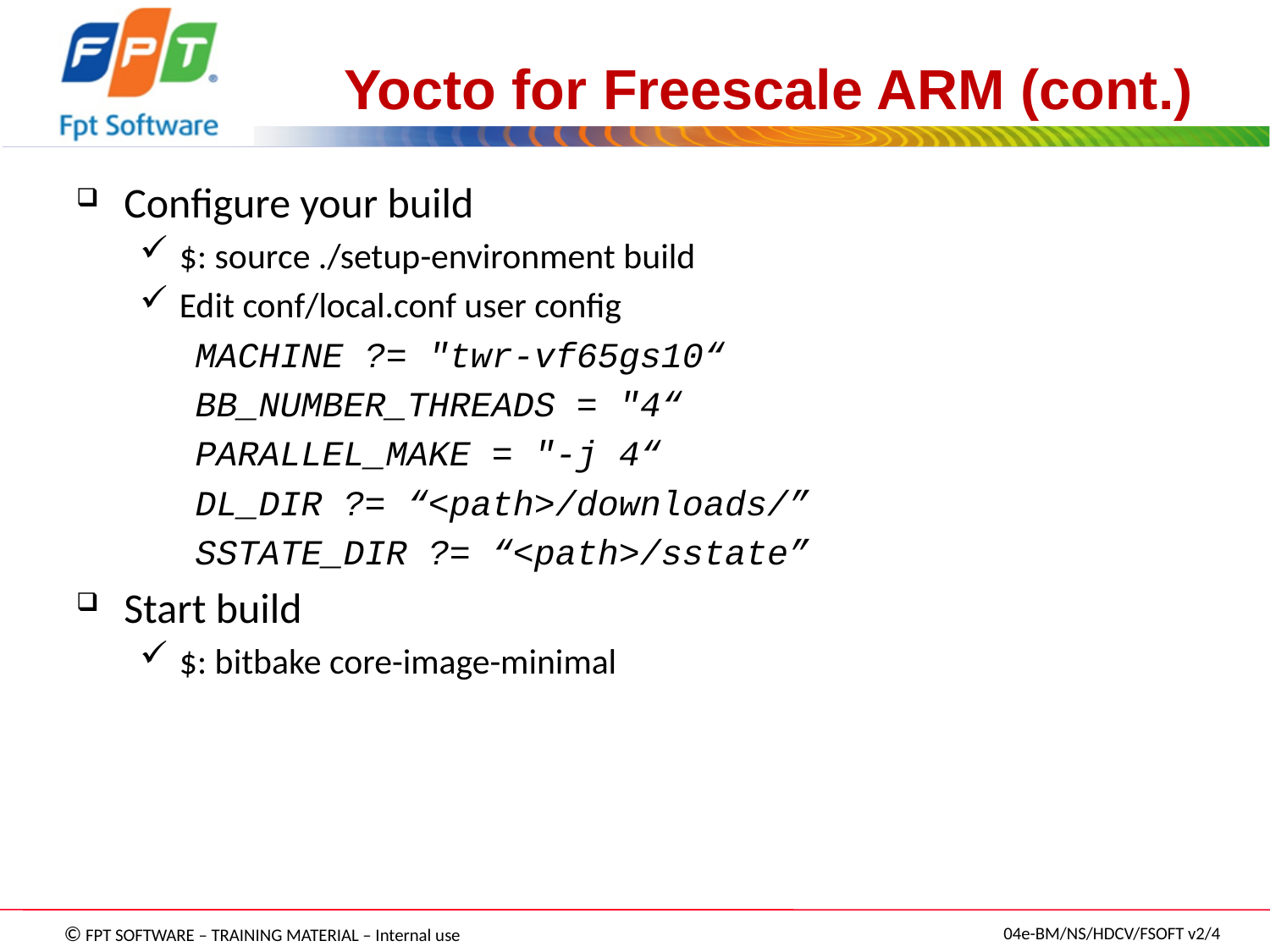

# Yocto for Freescale ARM (cont.)
Configure your build
$: source ./setup-environment build
Edit conf/local.conf user config
MACHINE ?= "twr-vf65gs10“
BB_NUMBER_THREADS = "4“
PARALLEL_MAKE = "-j 4“
DL_DIR ?= “<path>/downloads/”
SSTATE_DIR ?= “<path>/sstate”
Start build
$: bitbake core-image-minimal